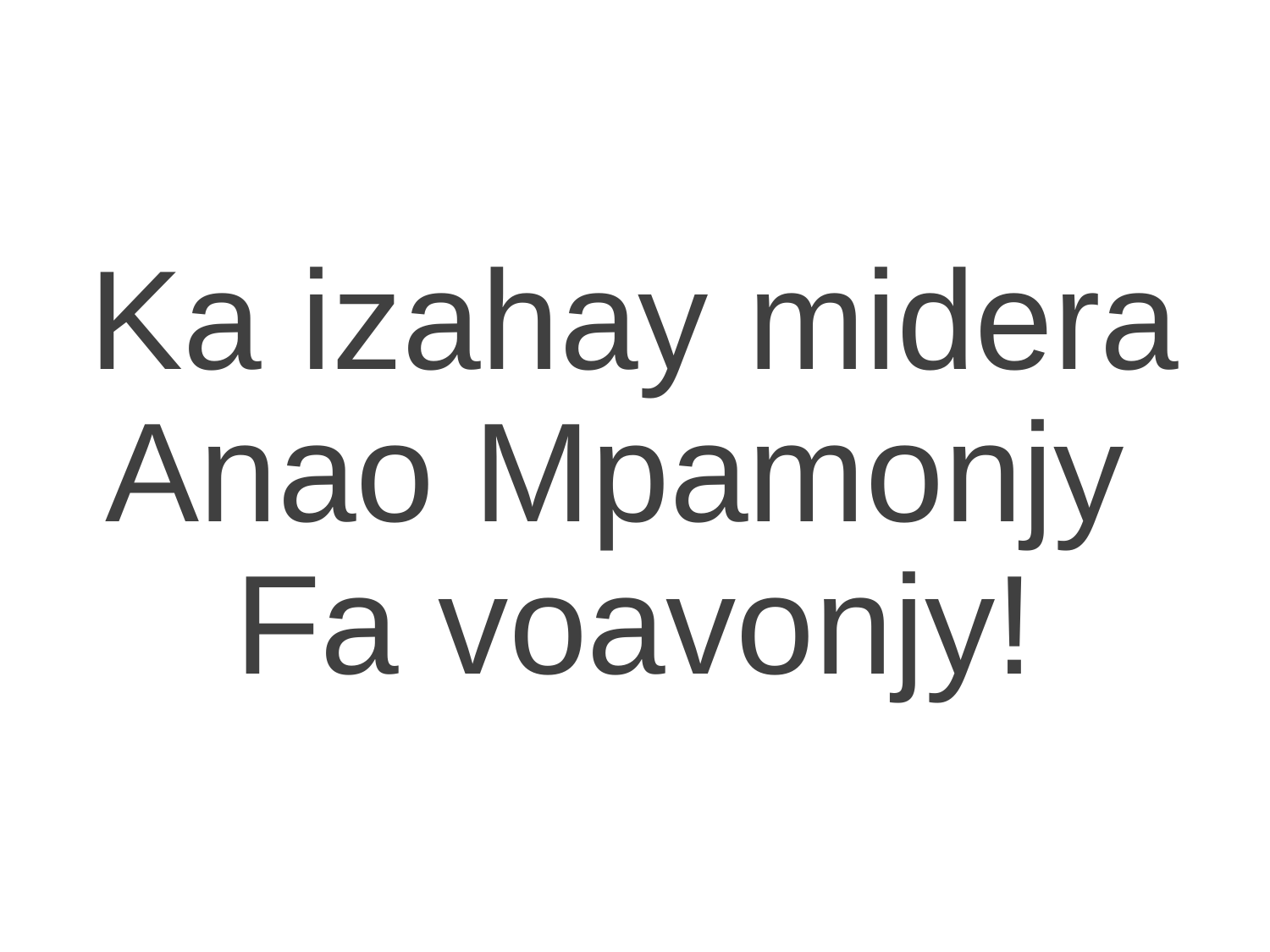

Ka izahay midera Anao Mpamonjy
Fa voavonjy!